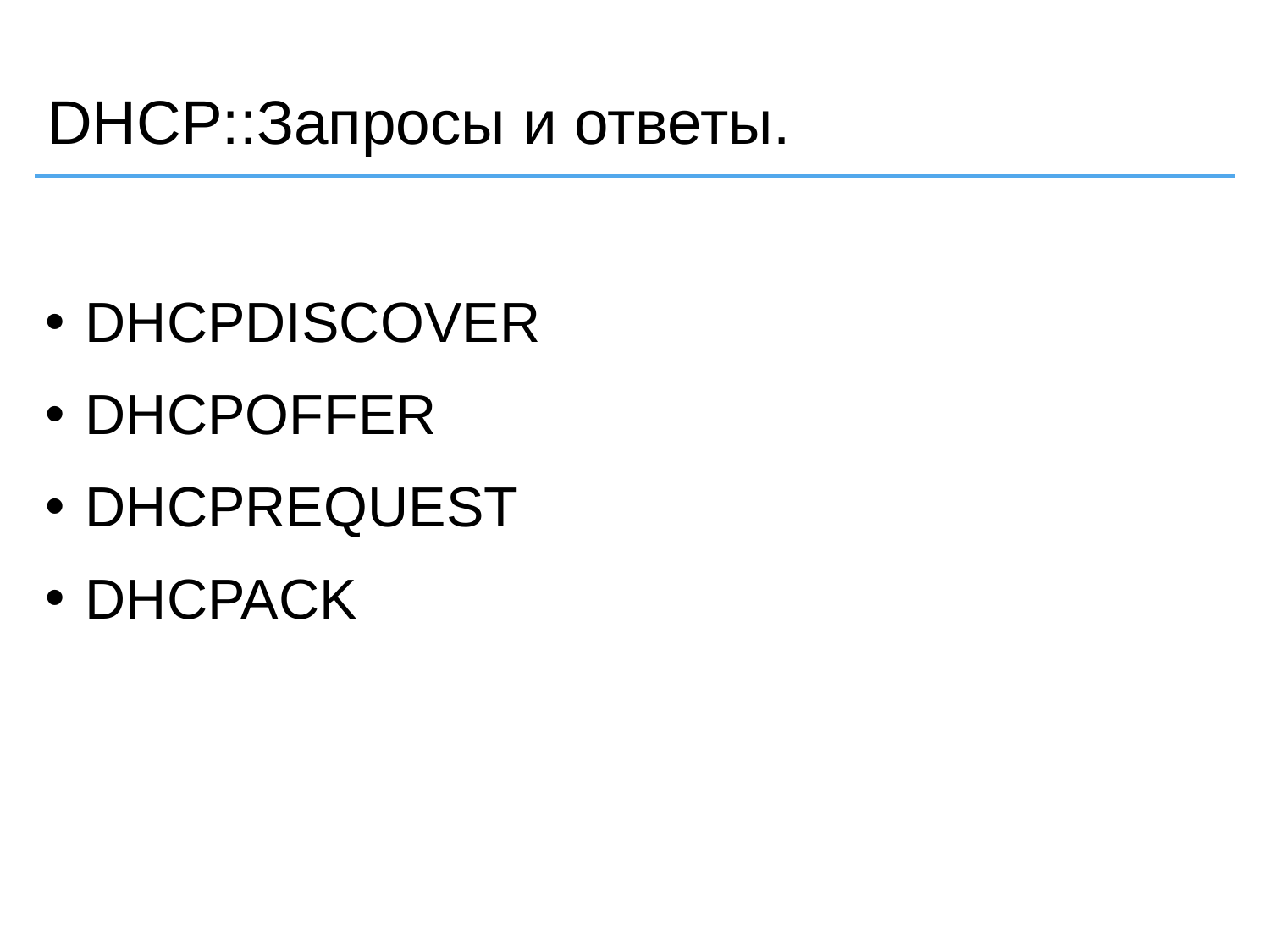

DHCP::Запросы и ответы.
DHCPDISCOVER
DHCPOFFER
DHCPREQUEST
DHCPACK